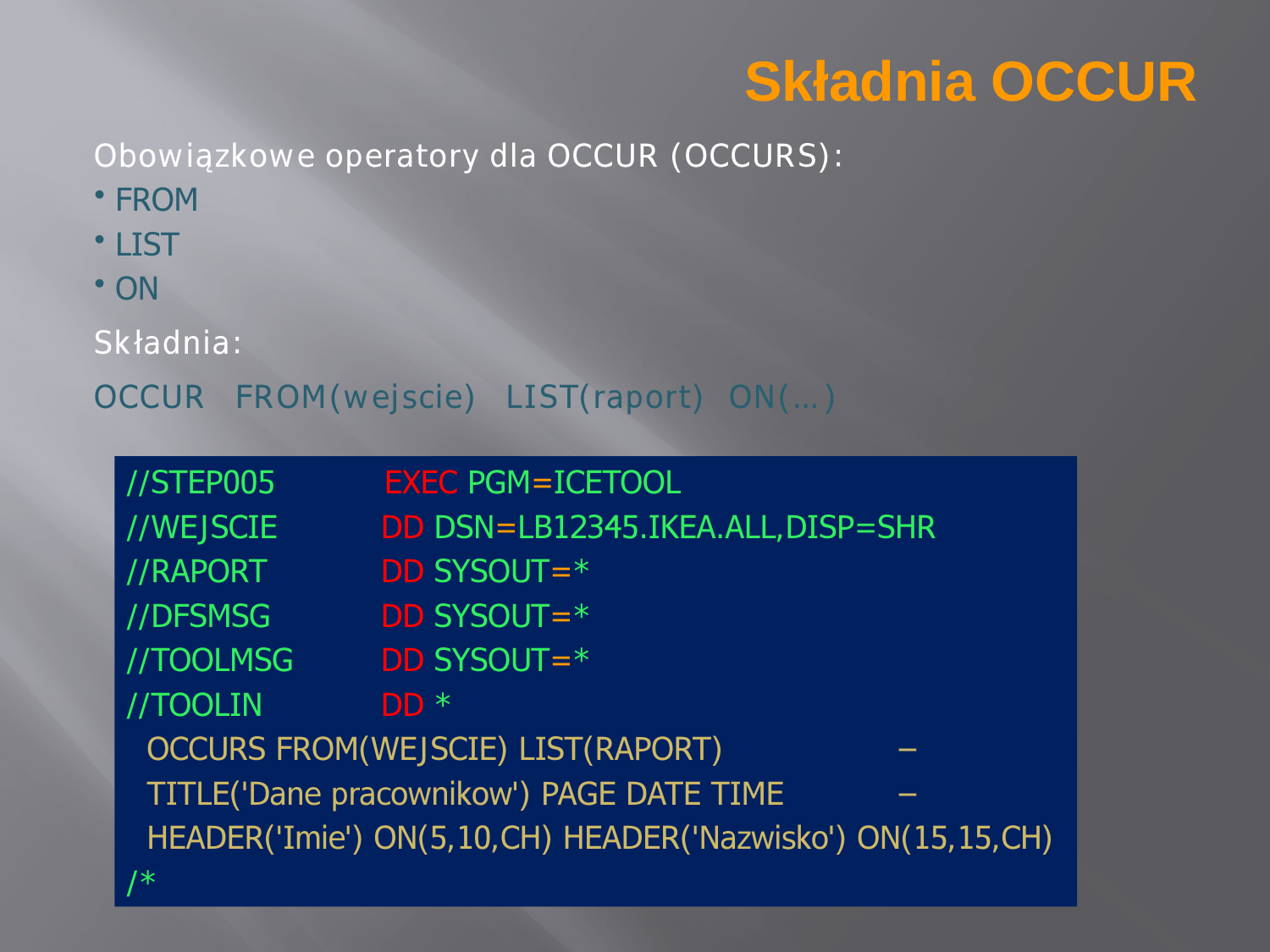

# Składnia OCCUR
Obowiązkowe operatory dla OCCUR (OCCURS):
 FROM
 LIST
 ON
Składnia:
OCCUR   FROM(wejscie)   LIST(raport)	ON(…)
//STEP005           EXEC PGM=ICETOOL
//WEJSCIE	DD DSN=LB12345.IKEA.ALL,DISP=SHR
//RAPORT	DD SYSOUT=*
//DFSMSG	DD SYSOUT=*
//TOOLMSG	DD SYSOUT=*
//TOOLIN	DD *
  OCCURS FROM(WEJSCIE) LIST(RAPORT) 		 –
  TITLE('Dane pracownikow') PAGE DATE TIME  	 –
  HEADER('Imie') ON(5,10,CH) HEADER('Nazwisko') ON(15,15,CH)
/*